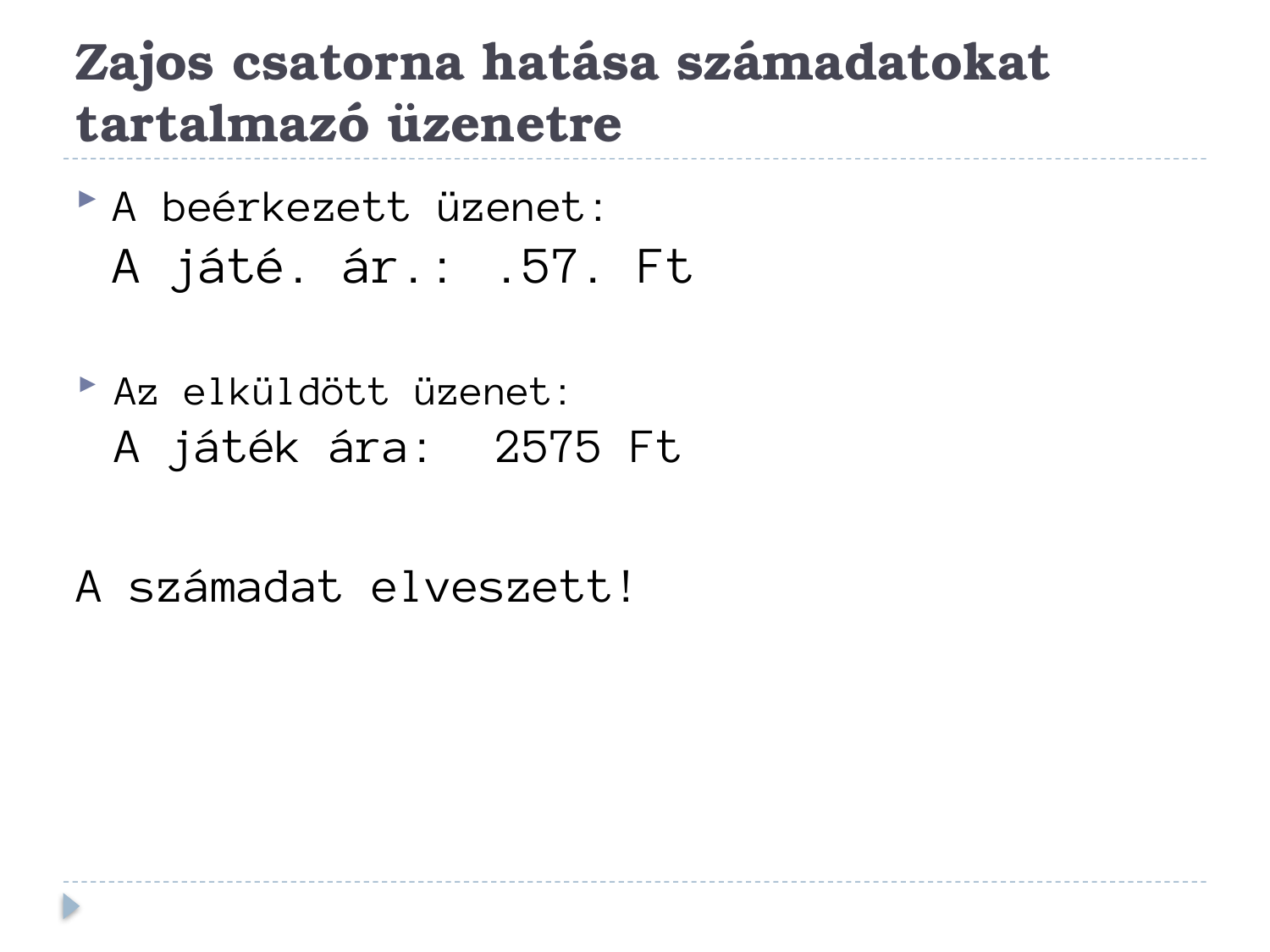

# Zajos csatorna hatása számadatokat tartalmazó üzenetre
A beérkezett üzenet:
A játé. ár.:	.57. Ft

Az elküldött üzenet:
A játék ára:	2575 Ft

A számadat elveszett!